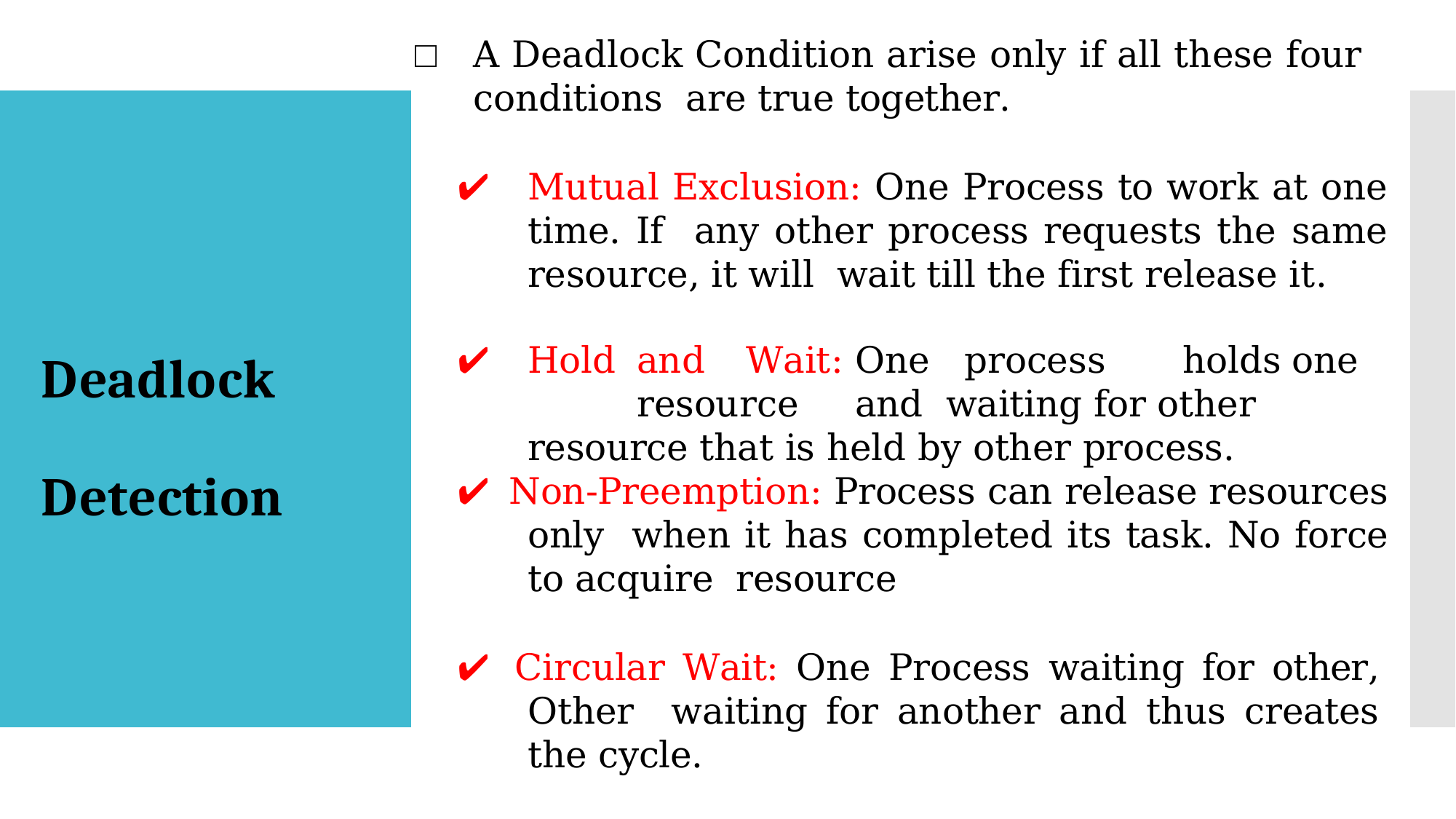

□	A Deadlock Condition arise only if all these four conditions  are true together.

✔  Mutual Exclusion: One Process to work at one time. If  any other process requests the same resource, it will  wait till the first release it.
✔	Hold	and	Wait:	One	process	holds	one	resource	and  waiting for other resource that is held by other process.
Deadlock  Detection
✔ Non-Preemption: Process can release resources only  when it has completed its task. No force to acquire  resource

✔ Circular Wait: One Process waiting for other, Other  waiting for another and thus creates the cycle.